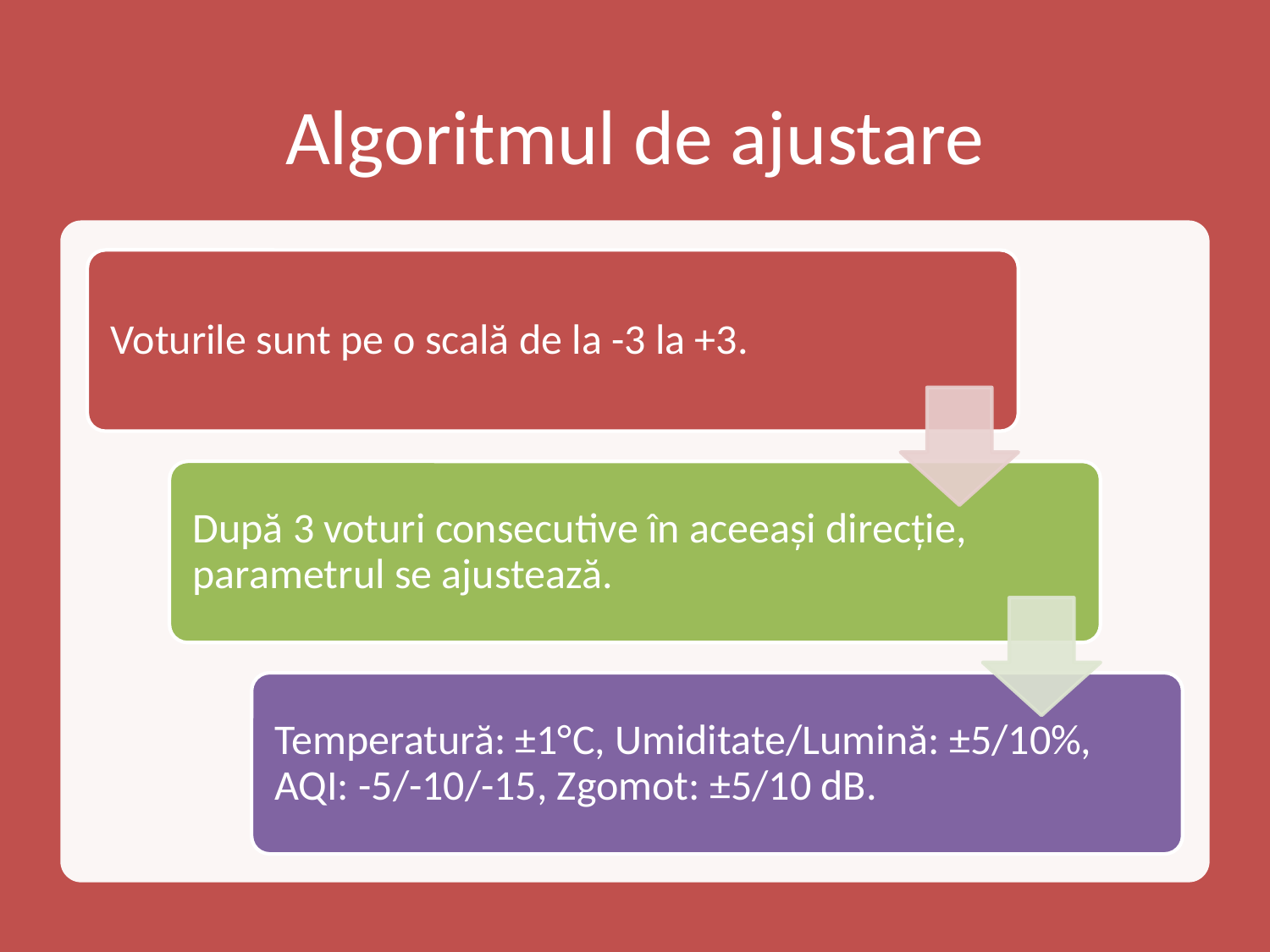

# Algoritmul de ajustare

Voturile sunt pe o scală de la -3 la +3.
După 3 voturi consecutive în aceeași direcție, parametrul se ajustează.
Temperatură: ±1°C, Umiditate/Lumină: ±5/10%, AQI: -5/-10/-15, Zgomot: ±5/10 dB.